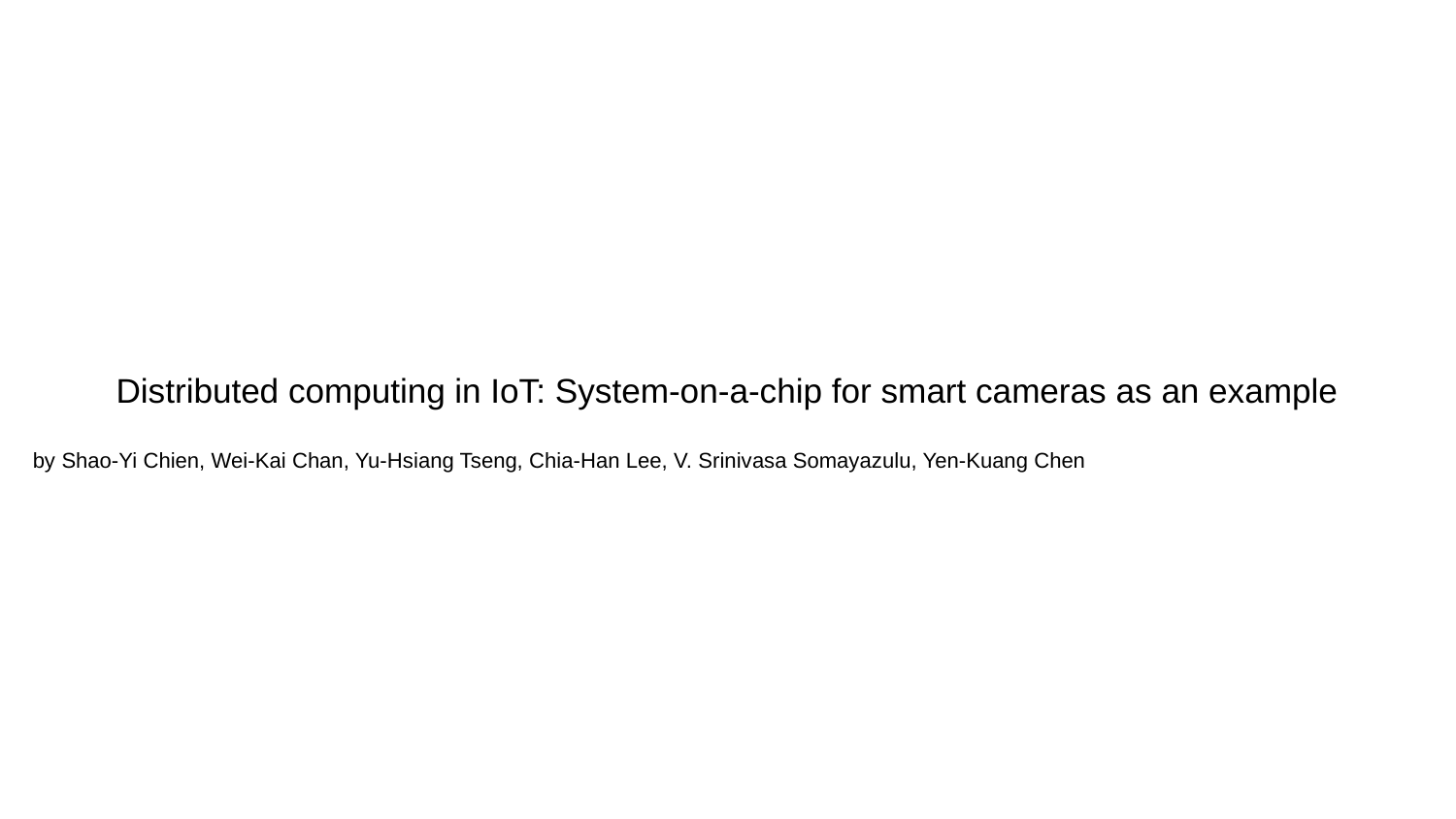

# Distributed computing in IoT: System-on-a-chip for smart cameras as an example

by Shao-Yi Chien, Wei-Kai Chan, Yu-Hsiang Tseng, Chia-Han Lee, V. Srinivasa Somayazulu, Yen-Kuang Chen